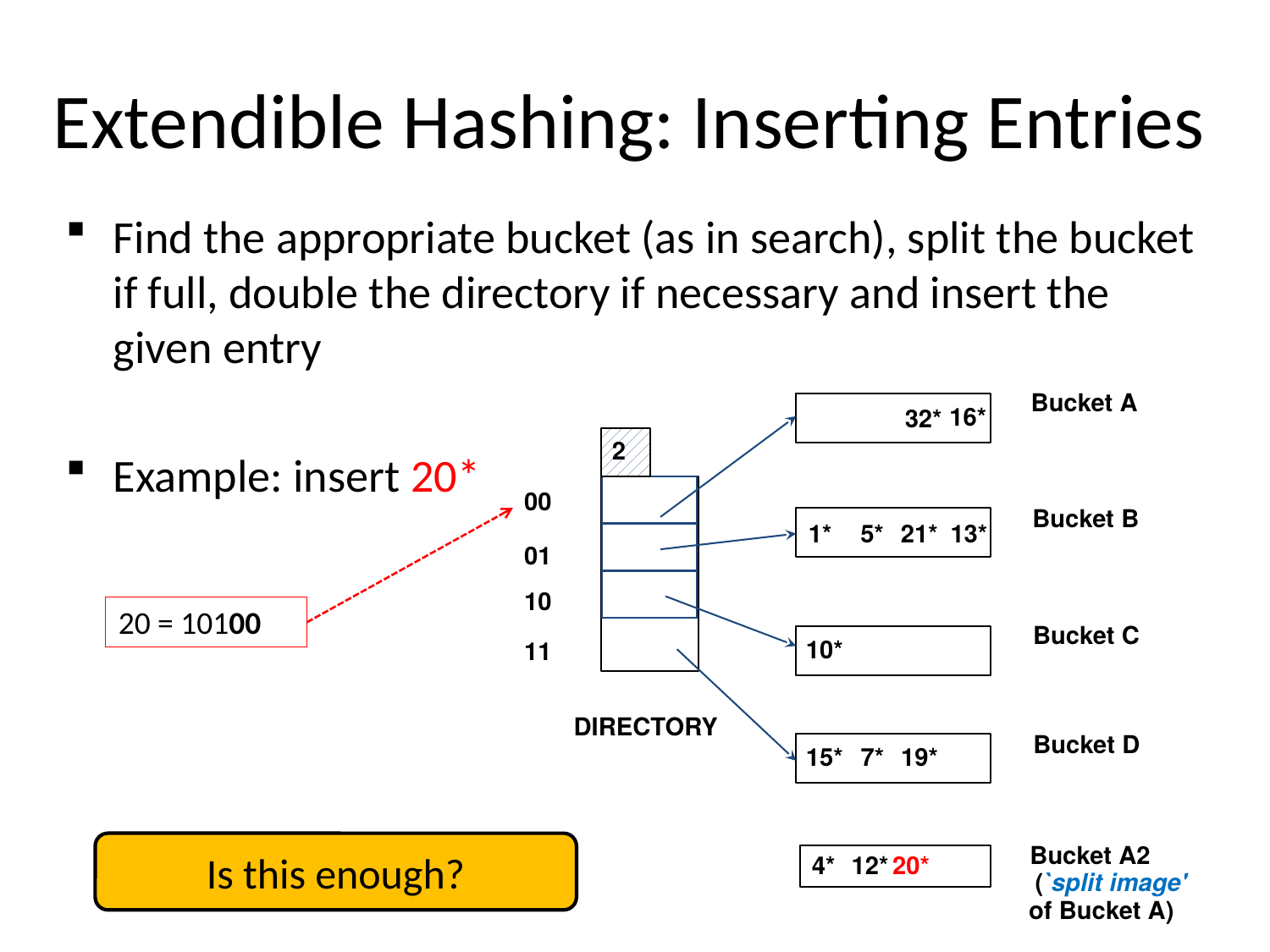

# Extendible Hashing: Inserting Entries
Find the appropriate bucket (as in search), split the bucket if full, double the directory if necessary and insert the given entry

Example: insert 20*

Bucket A

16*
32*

2

00
Bucket B

5*
1*
21*
13*

01

10

20 = 10100
Bucket C

10*
11

DIRECTORY
Bucket D

15*
7*
19*
Is this enough?
Bucket A2
4*
12*
20*

(`split image'
of Bucket A)